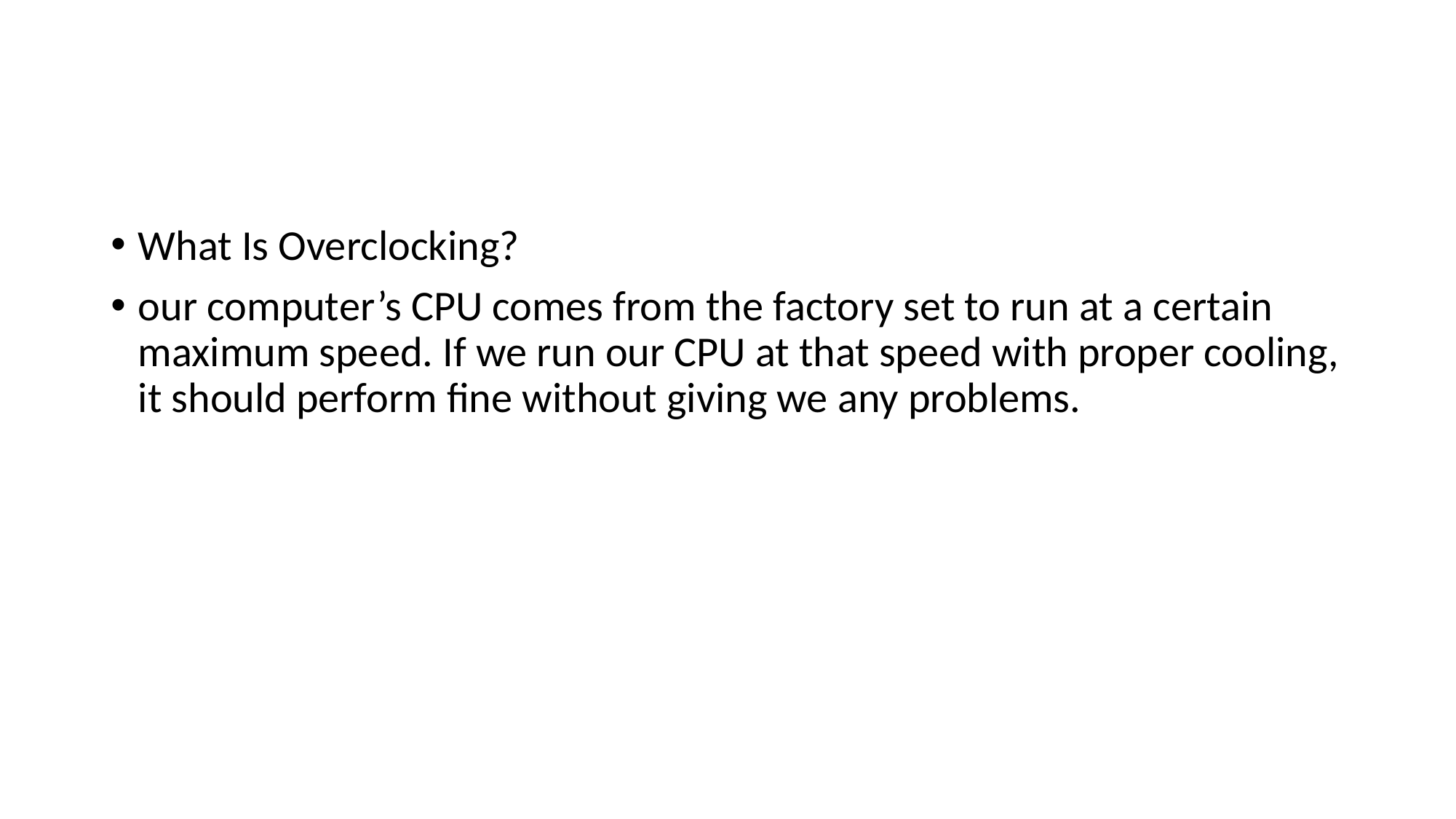

#
What Is Overclocking?
our computer’s CPU comes from the factory set to run at a certain maximum speed. If we run our CPU at that speed with proper cooling, it should perform fine without giving we any problems.